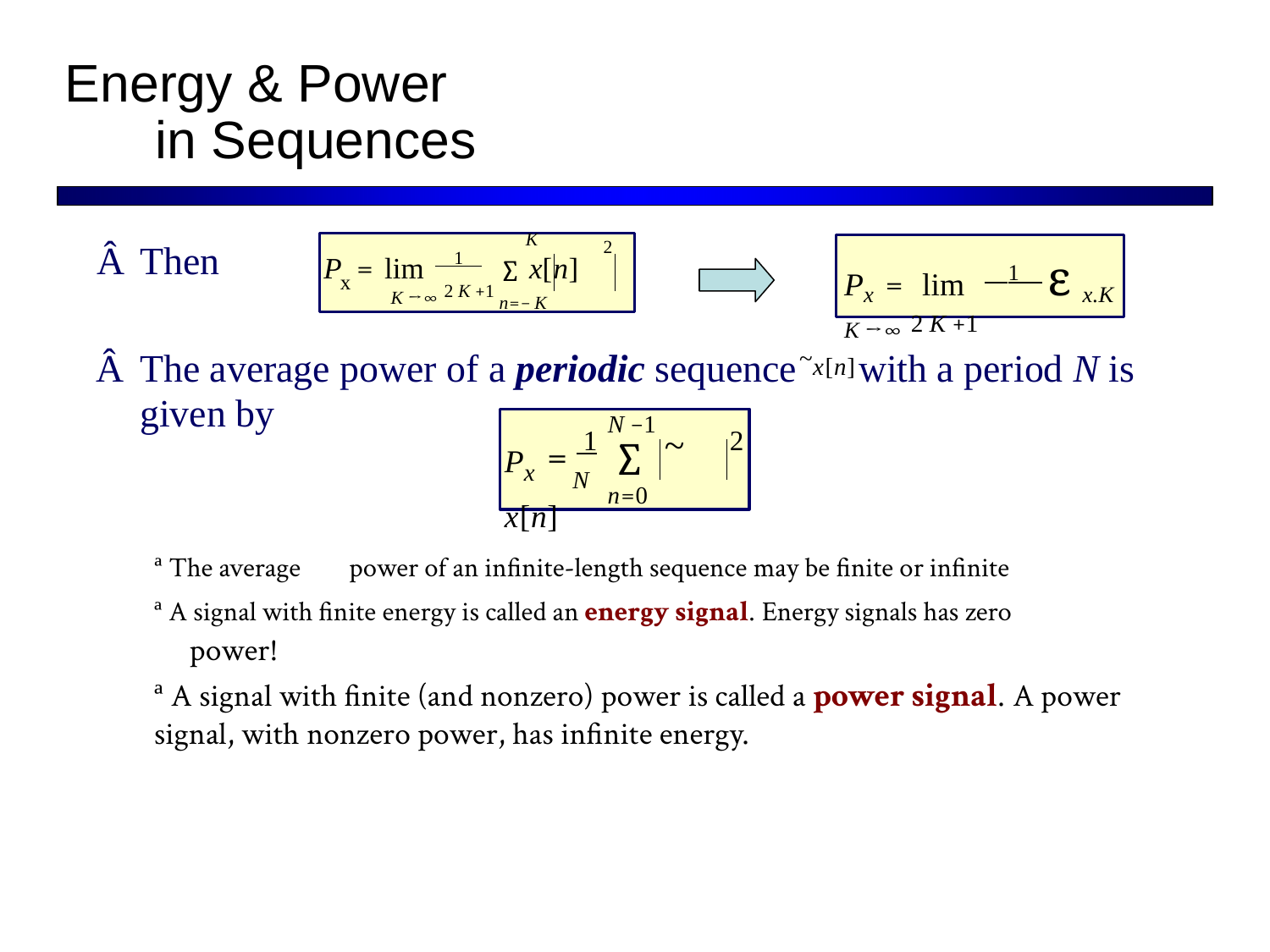

Energy & Power
in Sequences

K             2
P  = lim     1       ∑ x[n]

x
K →∞ 2 K +1 n=− K

Px =  lim      1     ε x.K
K →∞ 2 K +1

Â Then

~x[n]
Â The average power of a periodic sequence
with a period N is
given by

N −1
Px      N         x[n]

~
2
 1
∑
n=0
=

ª The average
power of an infinite-length sequence may be finite or infinite
ª A signal with finite energy is called an energy signal. Energy signals has zero
power!
ª A signal with finite (and nonzero) power is called a power signal. A power
signal, with nonzero power, has infinite energy.